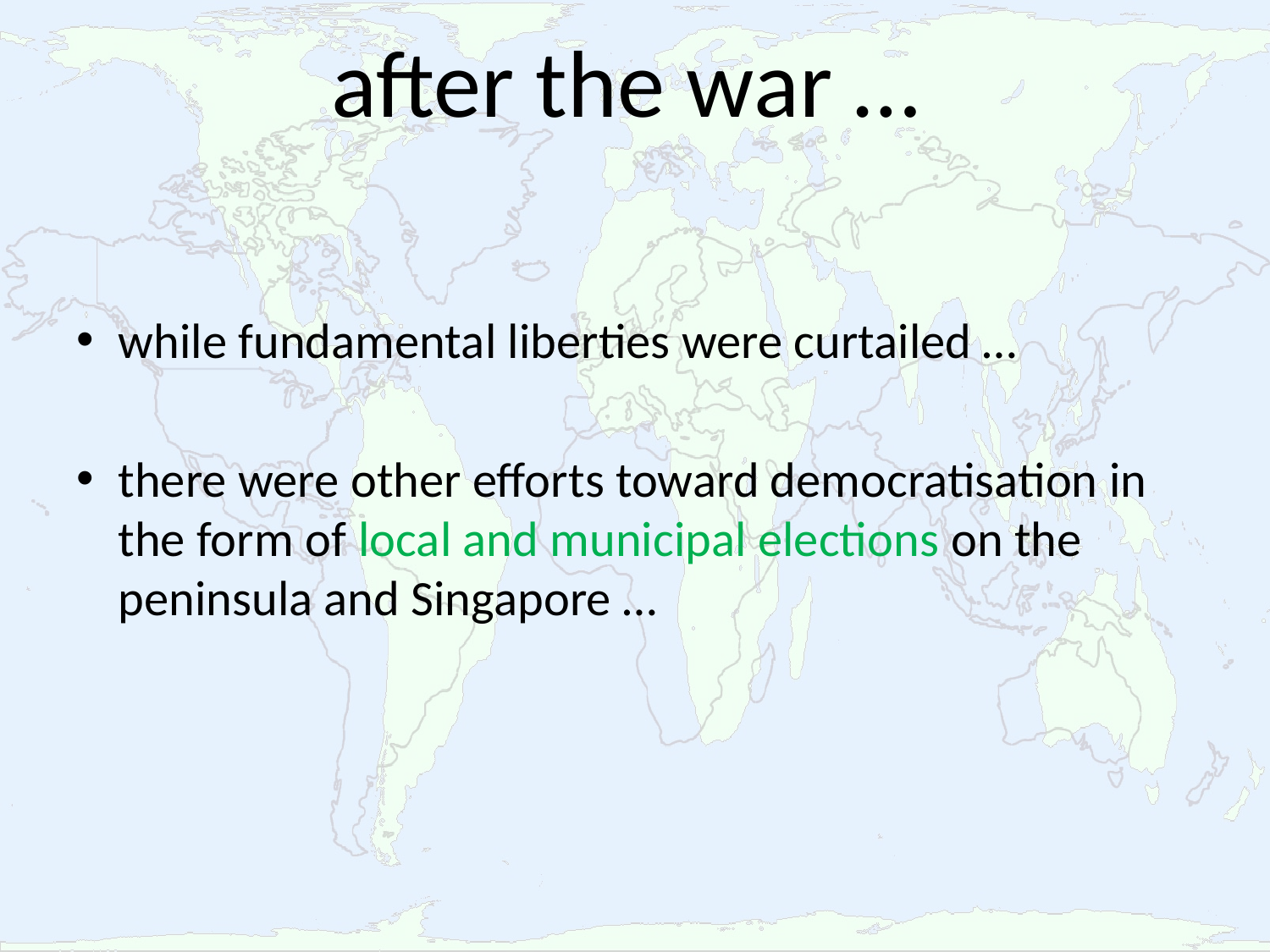

# after the war …

while fundamental liberties were curtailed …

there were other efforts toward democratisation in the form of local and municipal elections on the peninsula and Singapore …